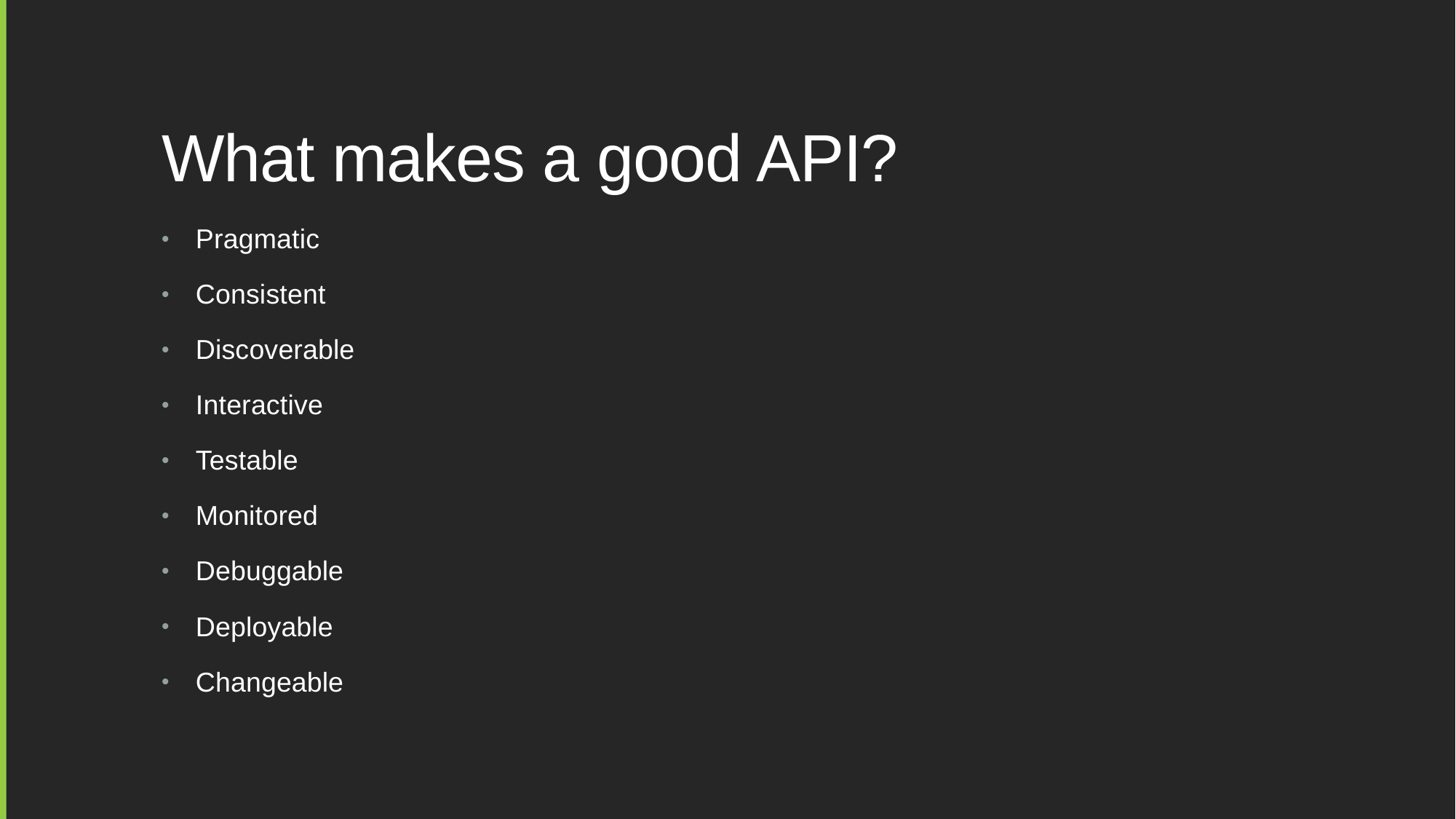

# What makes a good API?
Pragmatic
Consistent
Discoverable
Interactive
Testable
Monitored
Debuggable
Deployable
Changeable